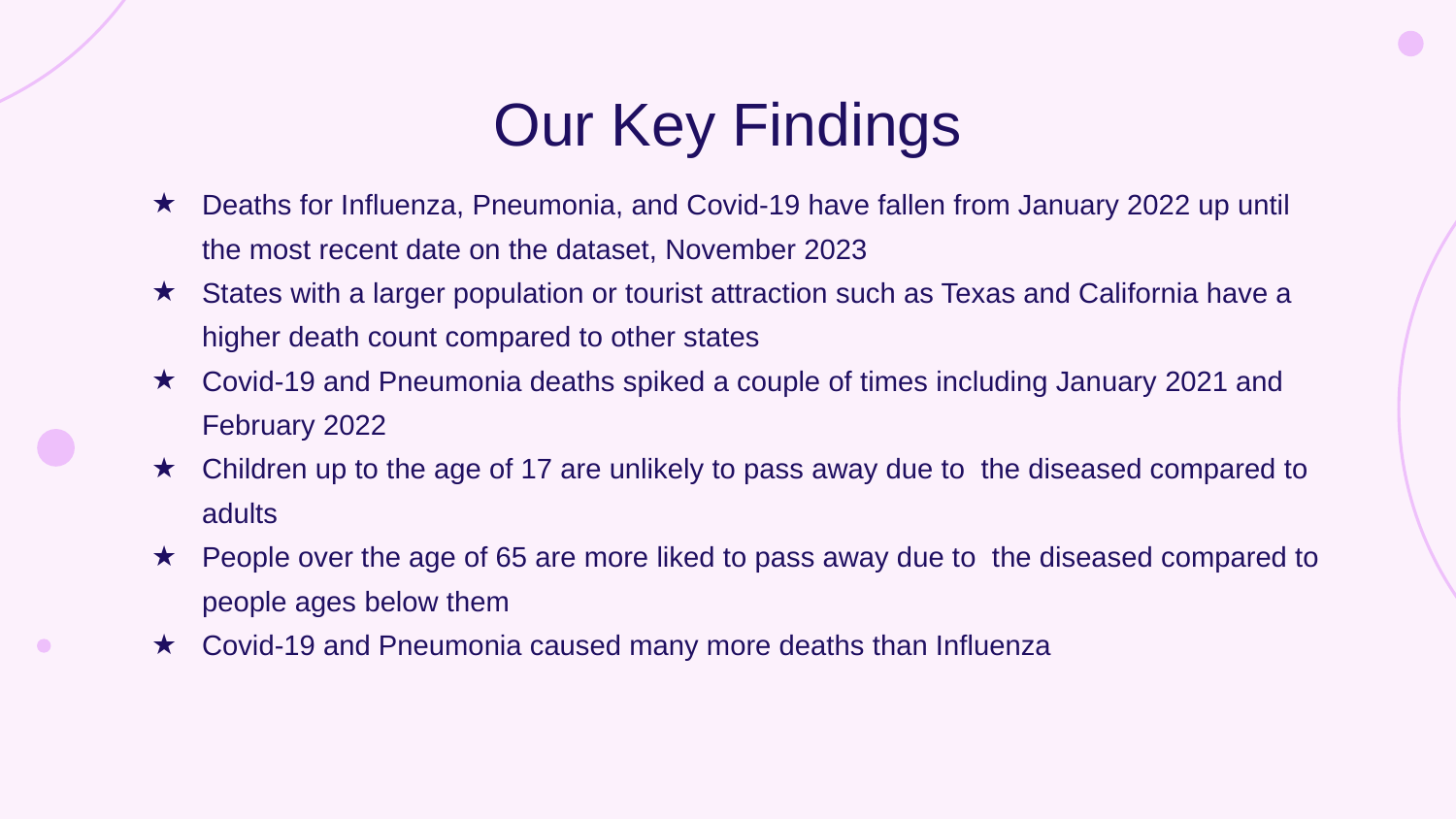

# Our Key Findings
Deaths for Influenza, Pneumonia, and Covid-19 have fallen from January 2022 up until the most recent date on the dataset, November 2023
States with a larger population or tourist attraction such as Texas and California have a higher death count compared to other states
Covid-19 and Pneumonia deaths spiked a couple of times including January 2021 and February 2022
Children up to the age of 17 are unlikely to pass away due to  the diseased compared to adults
People over the age of 65 are more liked to pass away due to  the diseased compared to people ages below them
Covid-19 and Pneumonia caused many more deaths than Influenza